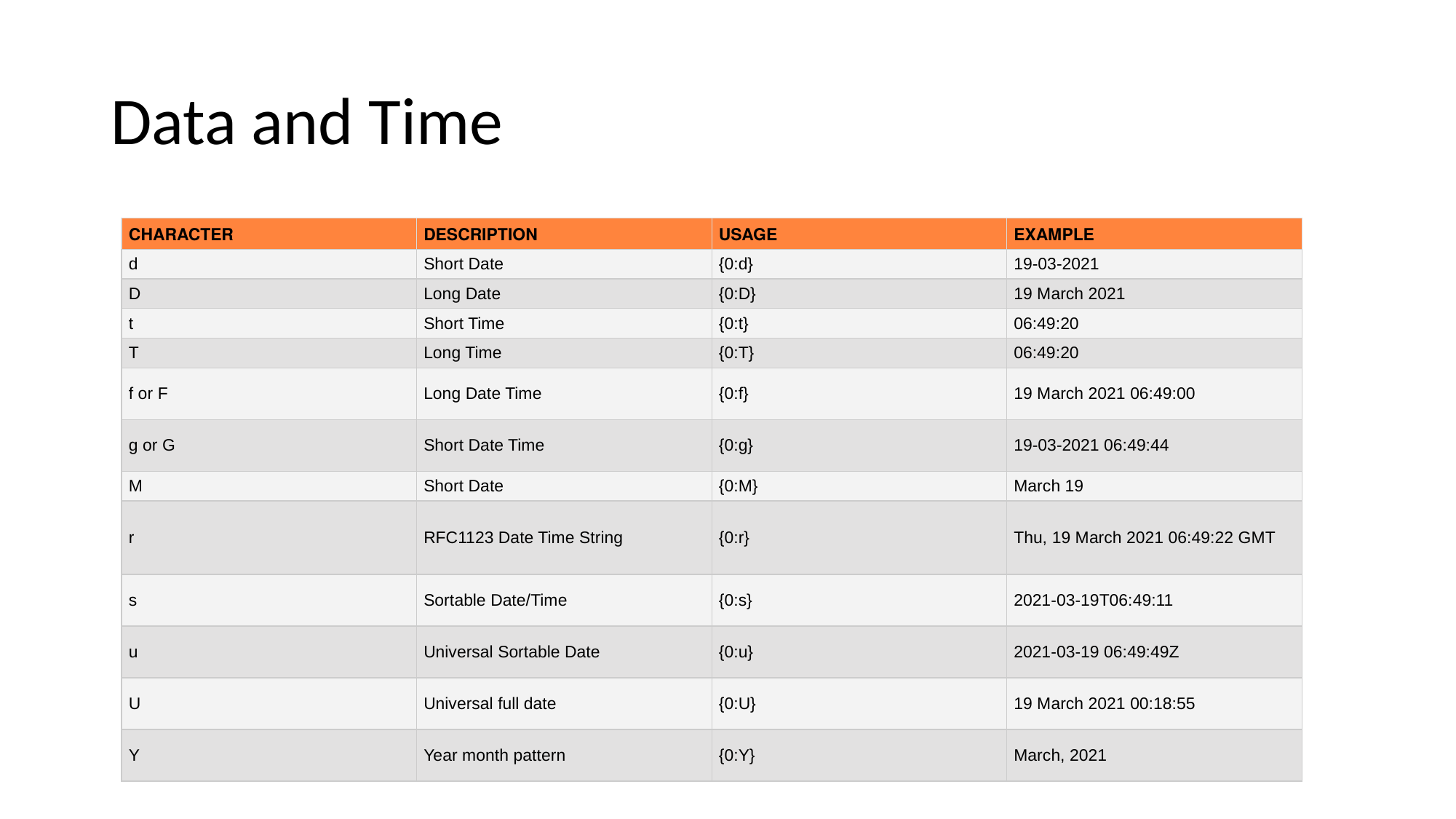

# Data and Time
| CHARACTER | DESCRIPTION | USAGE | EXAMPLE |
| --- | --- | --- | --- |
| d | Short Date | {0:d} | 19-03-2021 |
| D | Long Date | {0:D} | 19 March 2021 |
| t | Short Time | {0:t} | 06:49:20 |
| T | Long Time | {0:T} | 06:49:20 |
| f or F | Long Date Time | {0:f} | 19 March 2021 06:49:00 |
| g or G | Short Date Time | {0:g} | 19-03-2021 06:49:44 |
| M | Short Date | {0:M} | March 19 |
| r | RFC1123 Date Time String | {0:r} | Thu, 19 March 2021 06:49:22 GMT |
| s | Sortable Date/Time | {0:s} | 2021-03-19T06:49:11 |
| u | Universal Sortable Date | {0:u} | 2021-03-19 06:49:49Z |
| U | Universal full date | {0:U} | 19 March 2021 00:18:55 |
| Y | Year month pattern | {0:Y} | March, 2021 |